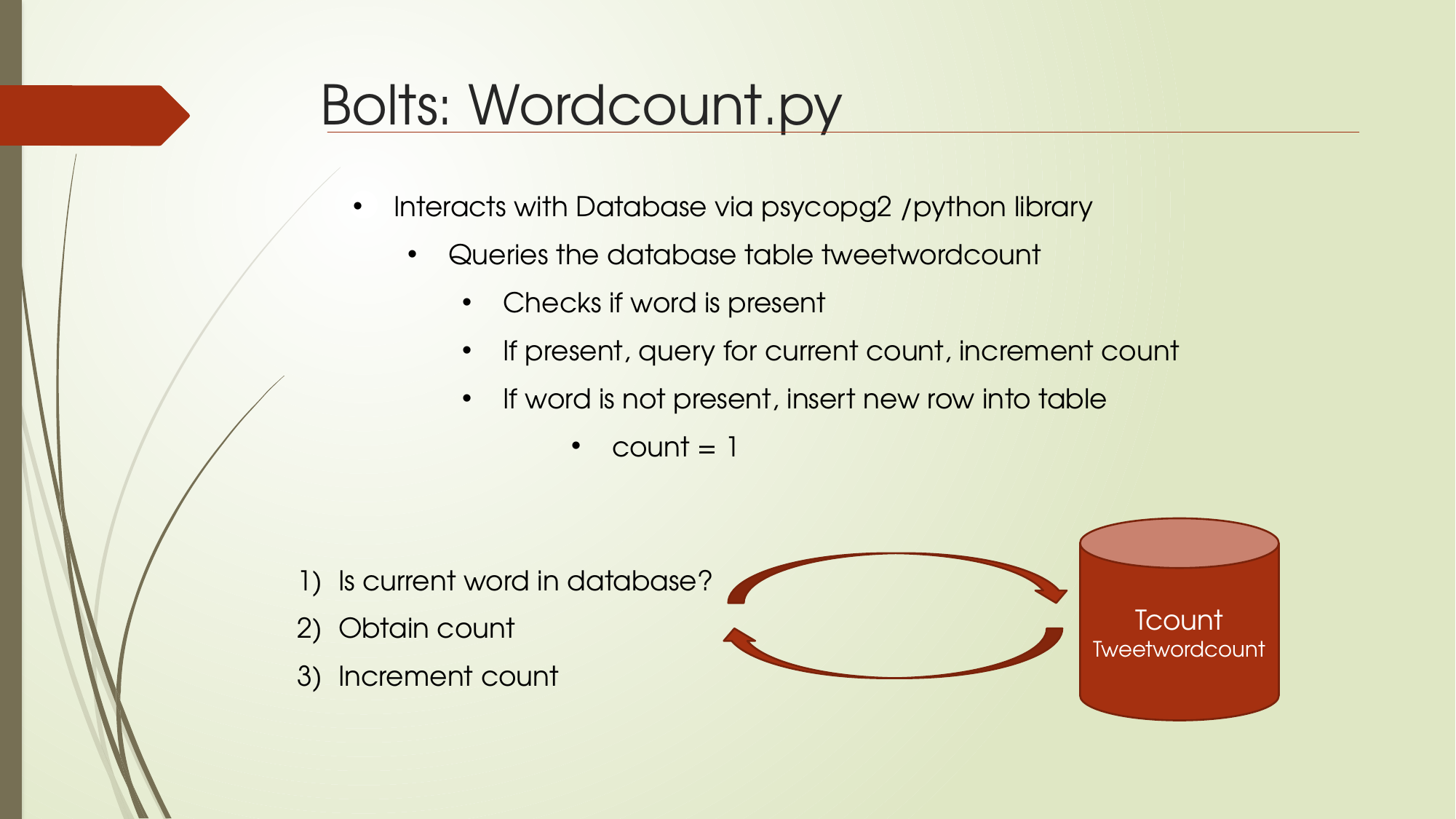

# Bolts: Wordcount.py
Interacts with Database via psycopg2 /python library
Queries the database table tweetwordcount
Checks if word is present
If present, query for current count, increment count
If word is not present, insert new row into table
count = 1

Tcount
Tweetwordcount

Is current word in database?
Obtain count
Increment count